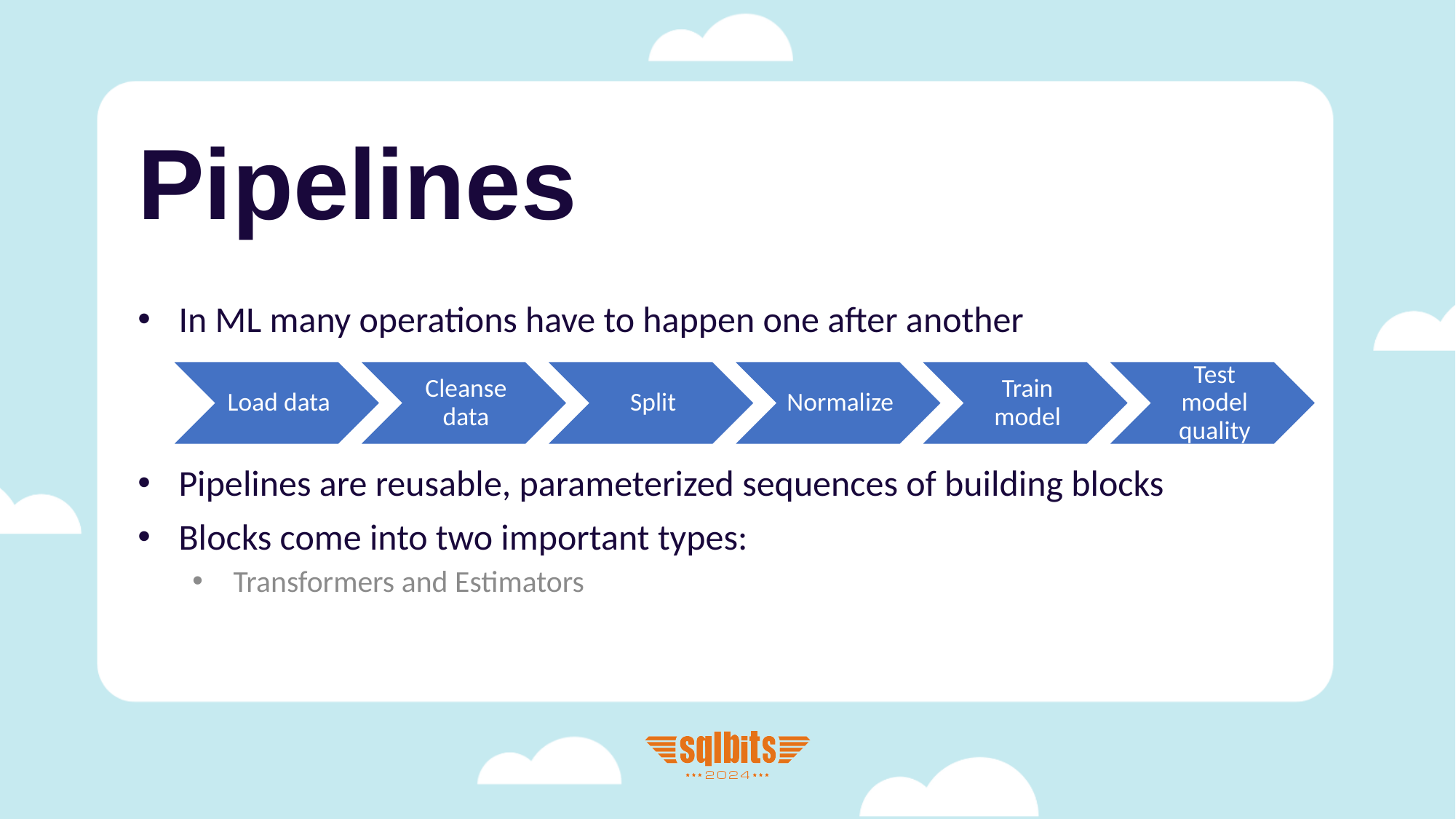

# Pipelines
In ML many operations have to happen one after another

Pipelines are reusable, parameterized sequences of building blocks
Blocks come into two important types:
Transformers and Estimators
Load data
Cleanse data
Split
Normalize
Train model
Test model quality